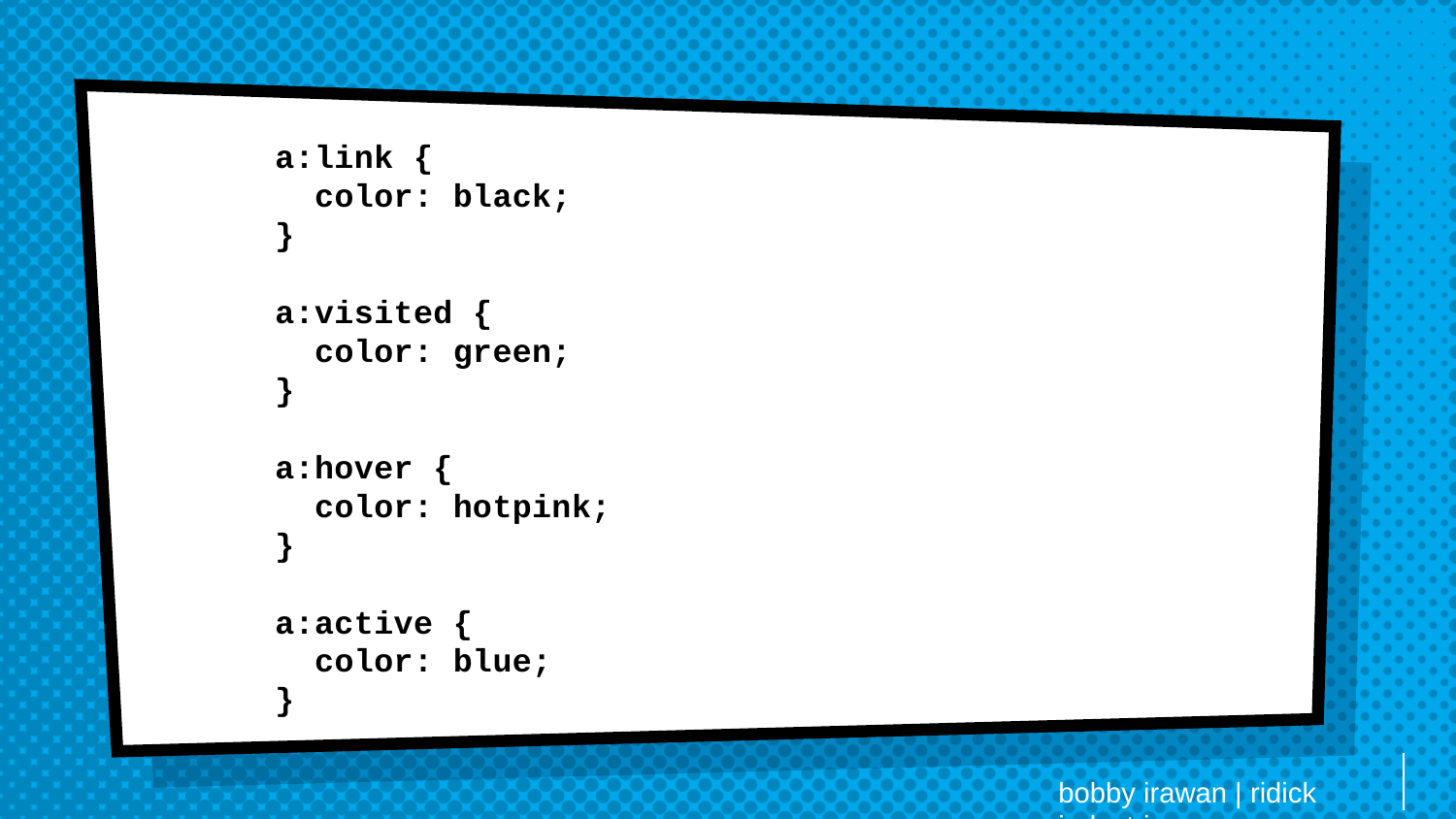

a:link {
  color: black;
}

a:visited {
  color: green;
}

a:hover {
  color: hotpink;
}

a:active {
  color: blue;
}

15
bobby irawan | ridick industries